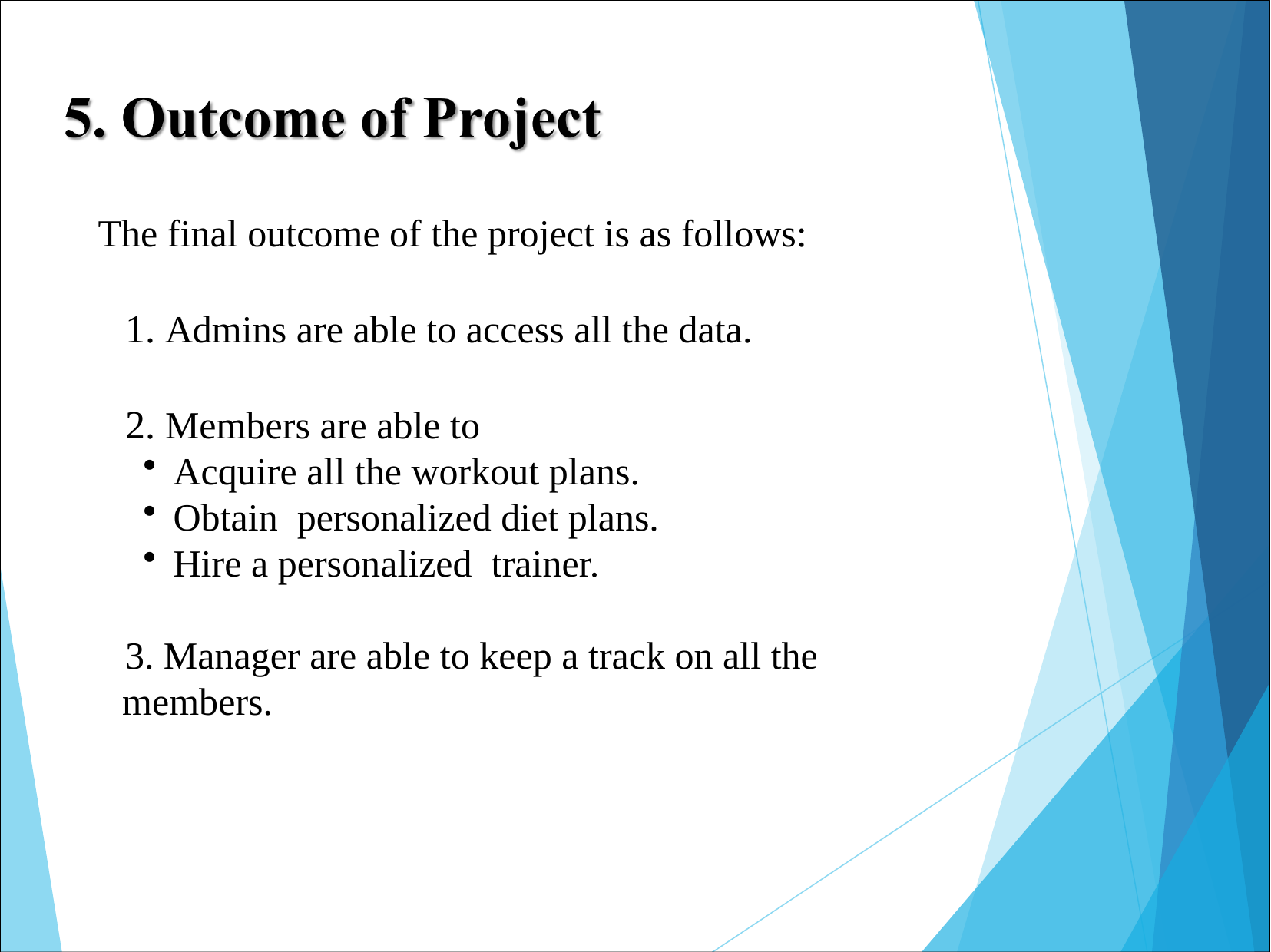

The final outcome of the project is as follows:

 Admins are able to access all the data.

 Members are able to
Acquire all the workout plans.
Obtain  personalized diet plans.
Hire a personalized  trainer.

 Manager are able to keep a track on all the members.